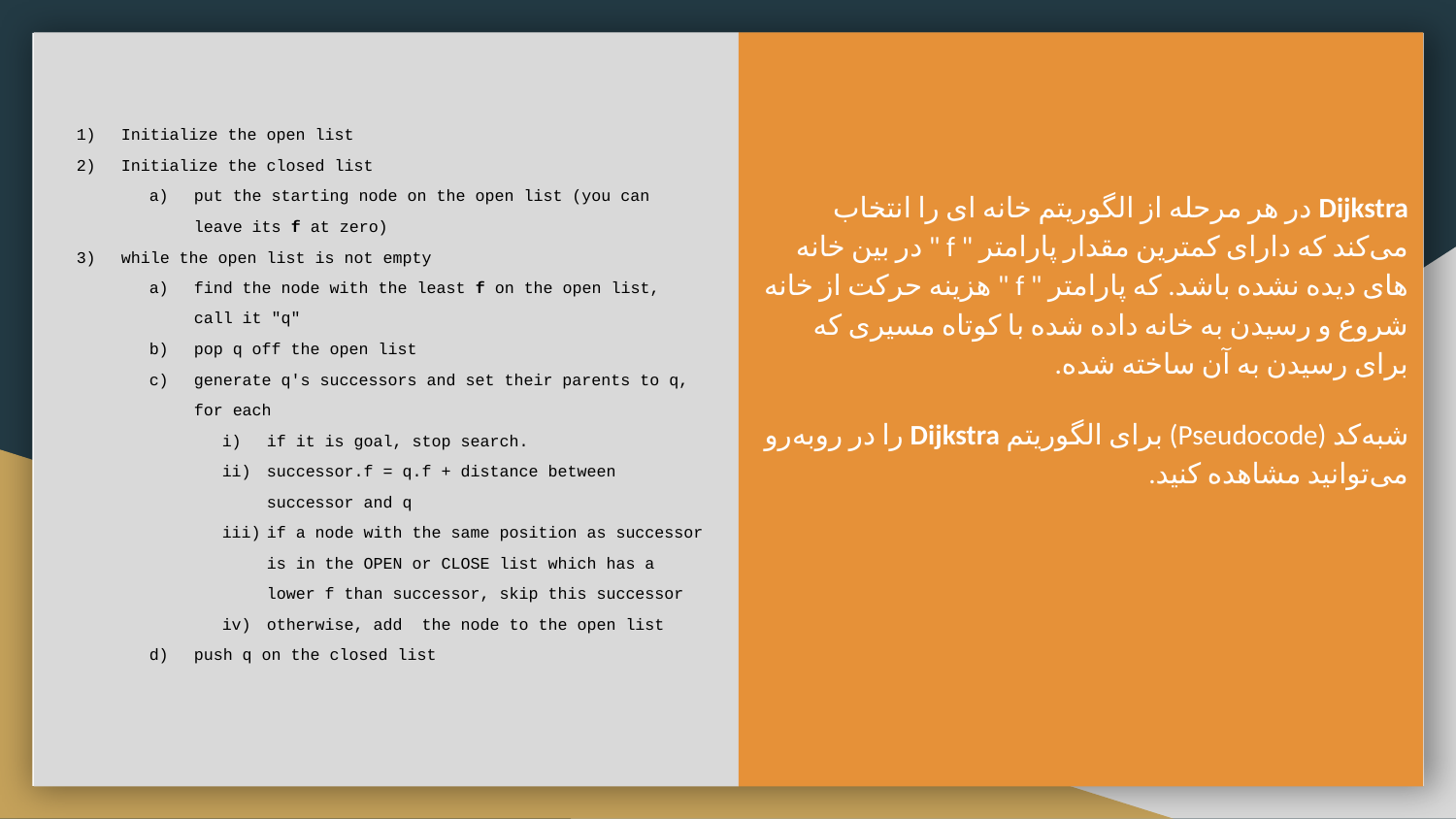

Initialize the open list
Initialize the closed list
put the starting node on the open list (you can leave its f at zero)
while the open list is not empty
find the node with the least f on the open list, call it "q"
pop q off the open list
generate q's successors and set their parents to q, for each
if it is goal, stop search.
successor.f = q.f + distance between successor and q
if a node with the same position as successor is in the OPEN or CLOSE list which has a lower f than successor, skip this successor
otherwise, add  the node to the open list
push q on the closed list

Dijkstra در هر مرحله از الگوریتم خانه ای را انتخاب می‌کند که دارای کمترین مقدار پارامتر " f " در بین خانه های دیده نشده باشد. که پارامتر " f " هزینه حرکت از خانه شروع و رسیدن به خانه داده شده با کوتاه مسیری که برای رسیدن به آن ساخته شده.
شبه‌کد (Pseudocode) برای الگوریتم Dijkstra را در روبه‌رو می‌توانید مشاهده کنید.